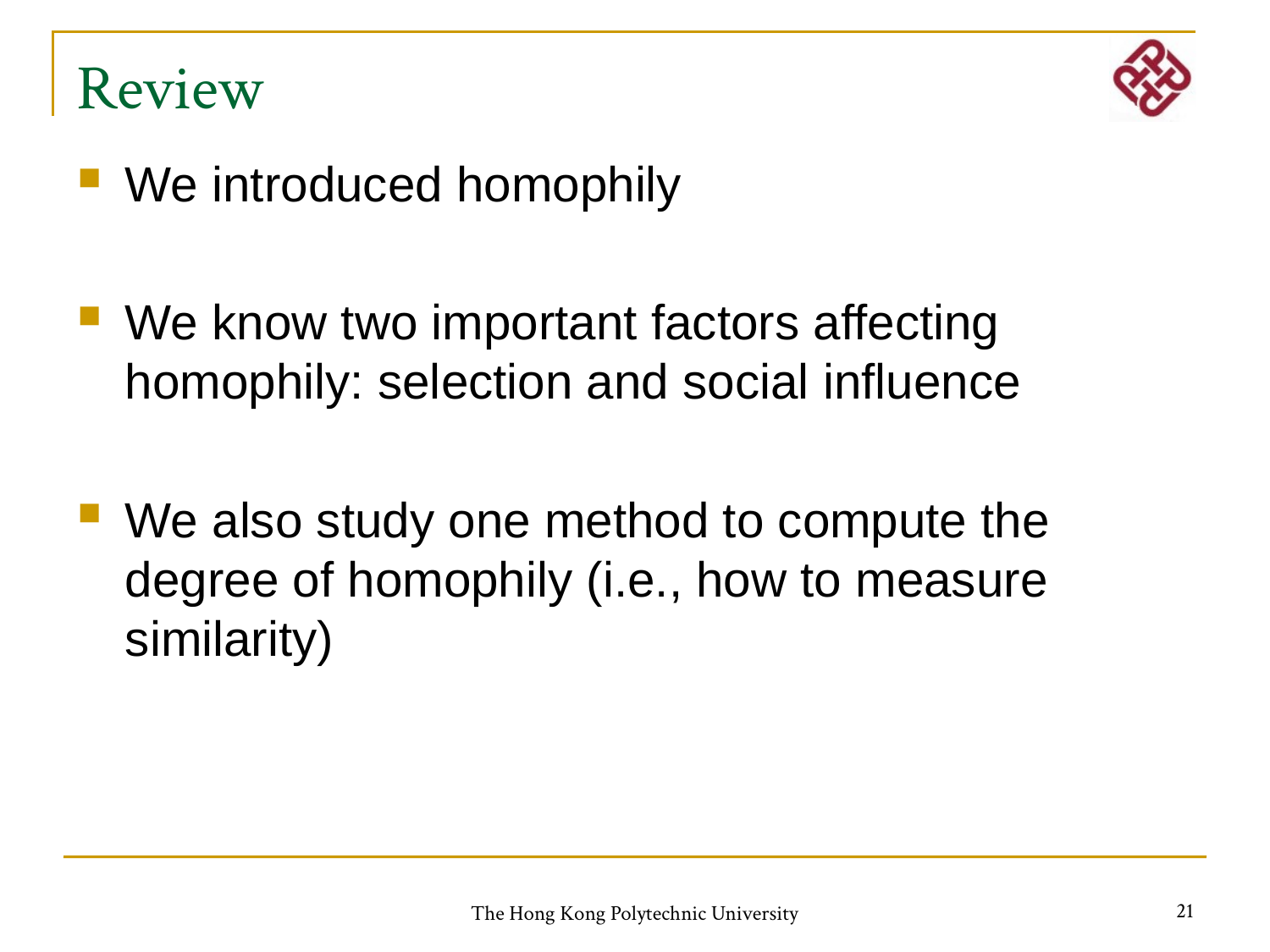

Review
We introduced homophily

We know two important factors affecting homophily: selection and social influence

We also study one method to compute the degree of homophily (i.e., how to measure similarity)

21
The Hong Kong Polytechnic University